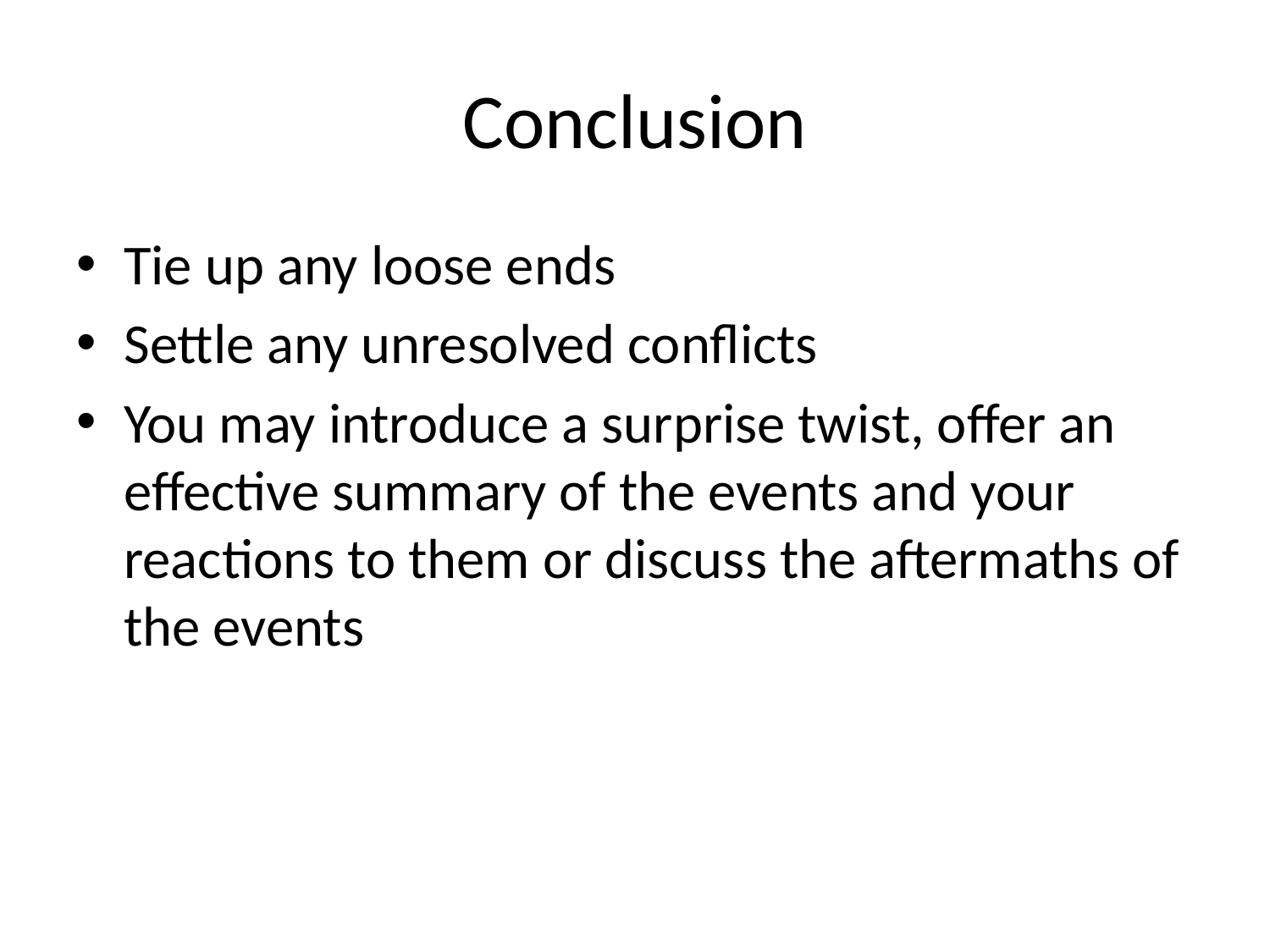

# Conclusion
Tie up any loose ends
Settle any unresolved conflicts
You may introduce a surprise twist, offer an effective summary of the events and your reactions to them or discuss the aftermaths of the events